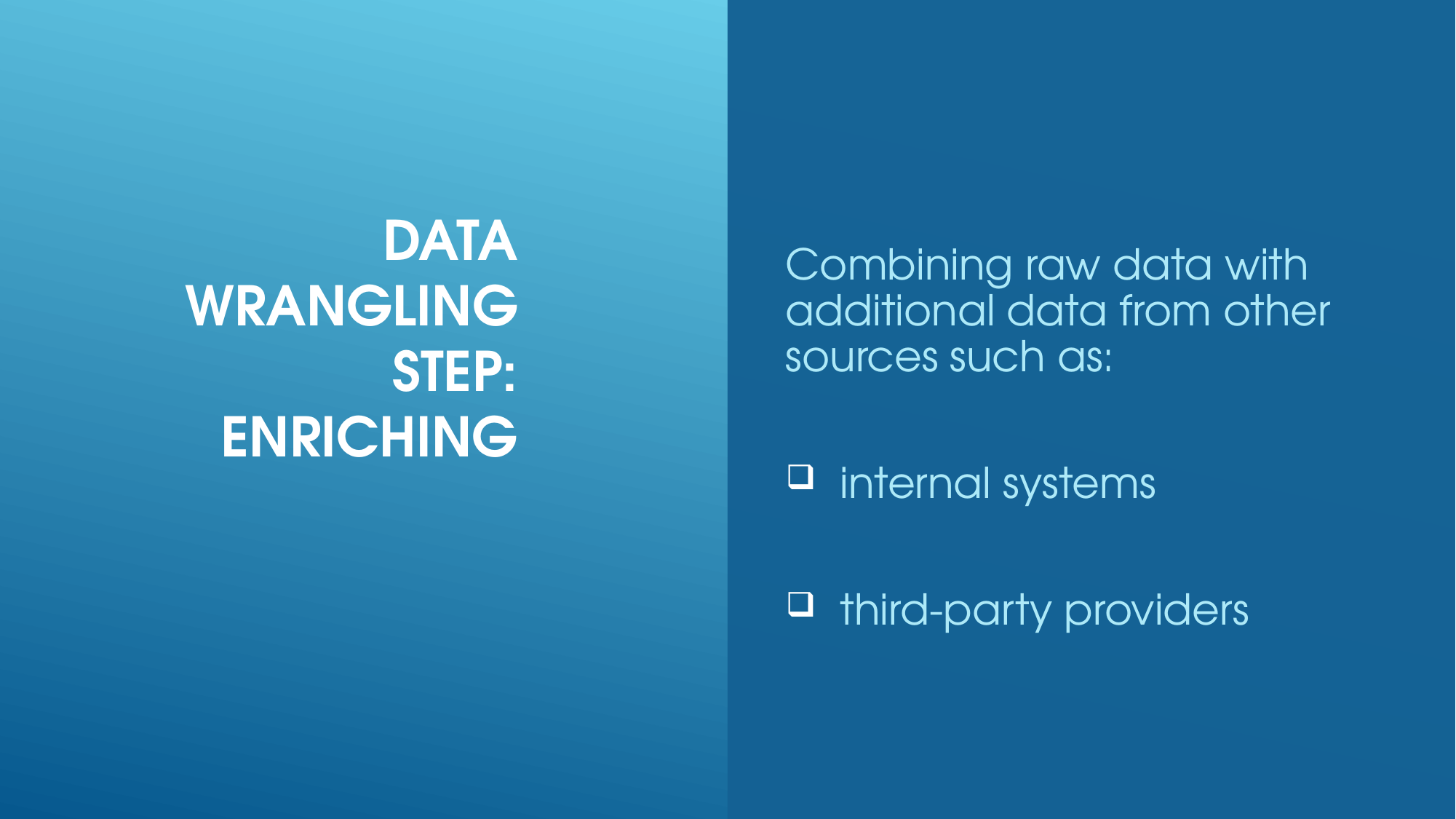

Data Wrangling step: Enriching

Combining raw data with additional data from other sources such as:

internal systems

third-party providers